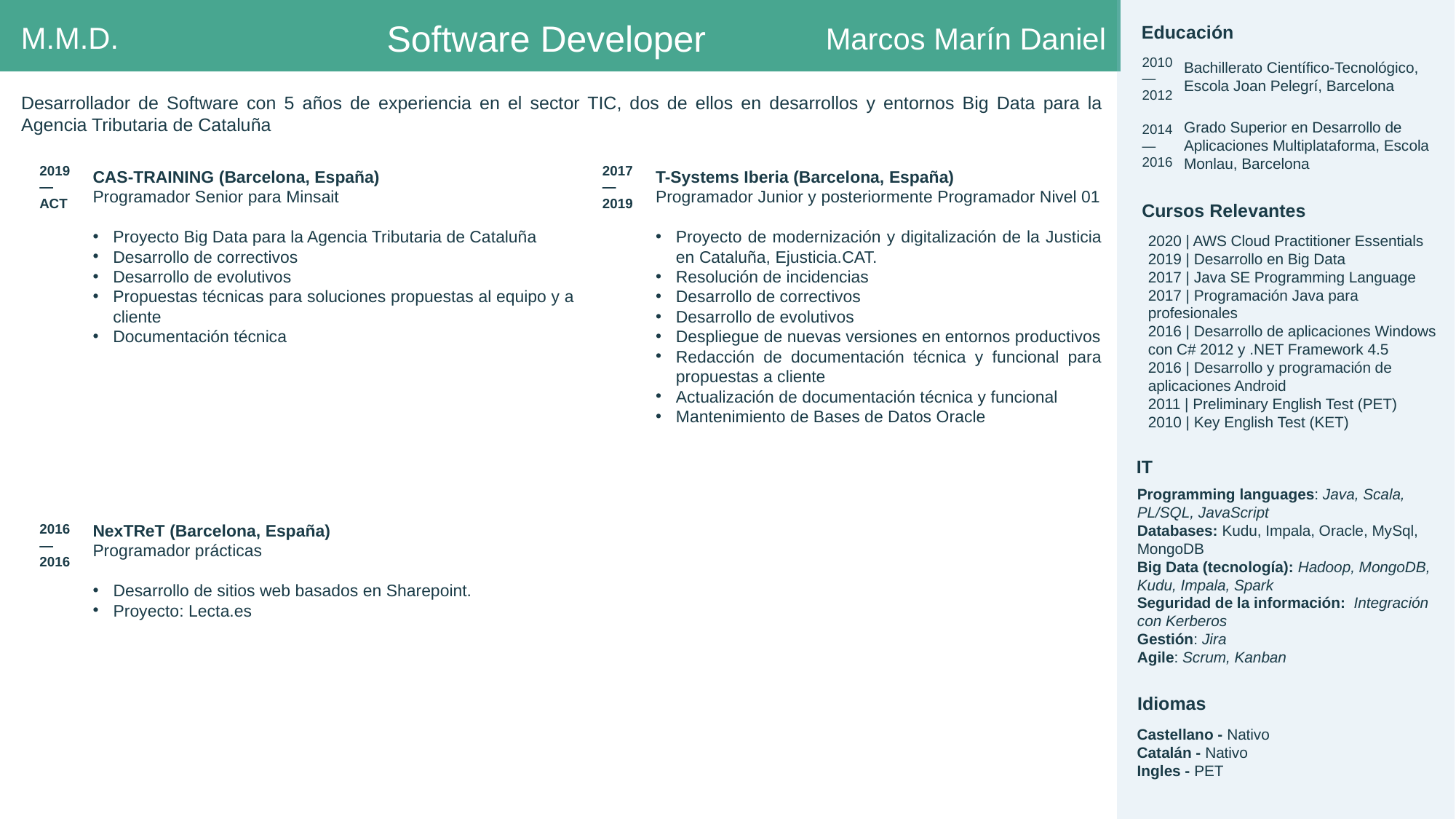

Software Developer
M.M.D.
Marcos Marín Daniel
Educación
2010
—
2012
Bachillerato Científico-Tecnológico, Escola Joan Pelegrí, Barcelona
Desarrollador de Software con 5 años de experiencia en el sector TIC, dos de ellos en desarrollos y entornos Big Data para la Agencia Tributaria de Cataluña
Grado Superior en Desarrollo de Aplicaciones Multiplataforma, Escola Monlau, Barcelona
2014
—
2016
2019
—
ACT

2017
—
2019

CAS-TRAINING (Barcelona, España)
Programador Senior para Minsait

Proyecto Big Data para la Agencia Tributaria de Cataluña
Desarrollo de correctivos
Desarrollo de evolutivos
Propuestas técnicas para soluciones propuestas al equipo y a cliente
Documentación técnica

T-Systems Iberia (Barcelona, España)
Programador Junior y posteriormente Programador Nivel 01

Proyecto de modernización y digitalización de la Justicia en Cataluña, Ejusticia.CAT.
Resolución de incidencias
Desarrollo de correctivos
Desarrollo de evolutivos
Despliegue de nuevas versiones en entornos productivos
Redacción de documentación técnica y funcional para propuestas a cliente
Actualización de documentación técnica y funcional
Mantenimiento de Bases de Datos Oracle

Cursos Relevantes
2020 | AWS Cloud Practitioner Essentials
2019 | Desarrollo en Big Data
2017 | Java SE Programming Language
2017 | Programación Java para profesionales
2016 | Desarrollo de aplicaciones Windows con C# 2012 y .NET Framework 4.5
2016 | Desarrollo y programación de aplicaciones Android
2011 | Preliminary English Test (PET)
2010 | Key English Test (KET)

IT
Programming languages: Java, Scala, PL/SQL, JavaScript
Databases: Kudu, Impala, Oracle, MySql, MongoDB
Big Data (tecnología): Hadoop, MongoDB, Kudu, Impala, Spark
Seguridad de la información:  Integración con Kerberos
Gestión: Jira
Agile: Scrum, Kanban
NexTReT (Barcelona, España)
Programador prácticas

Desarrollo de sitios web basados en Sharepoint.
Proyecto: Lecta.es
2016
—
2016

Idiomas
Castellano - Nativo
Catalán - Nativo
Ingles - PET